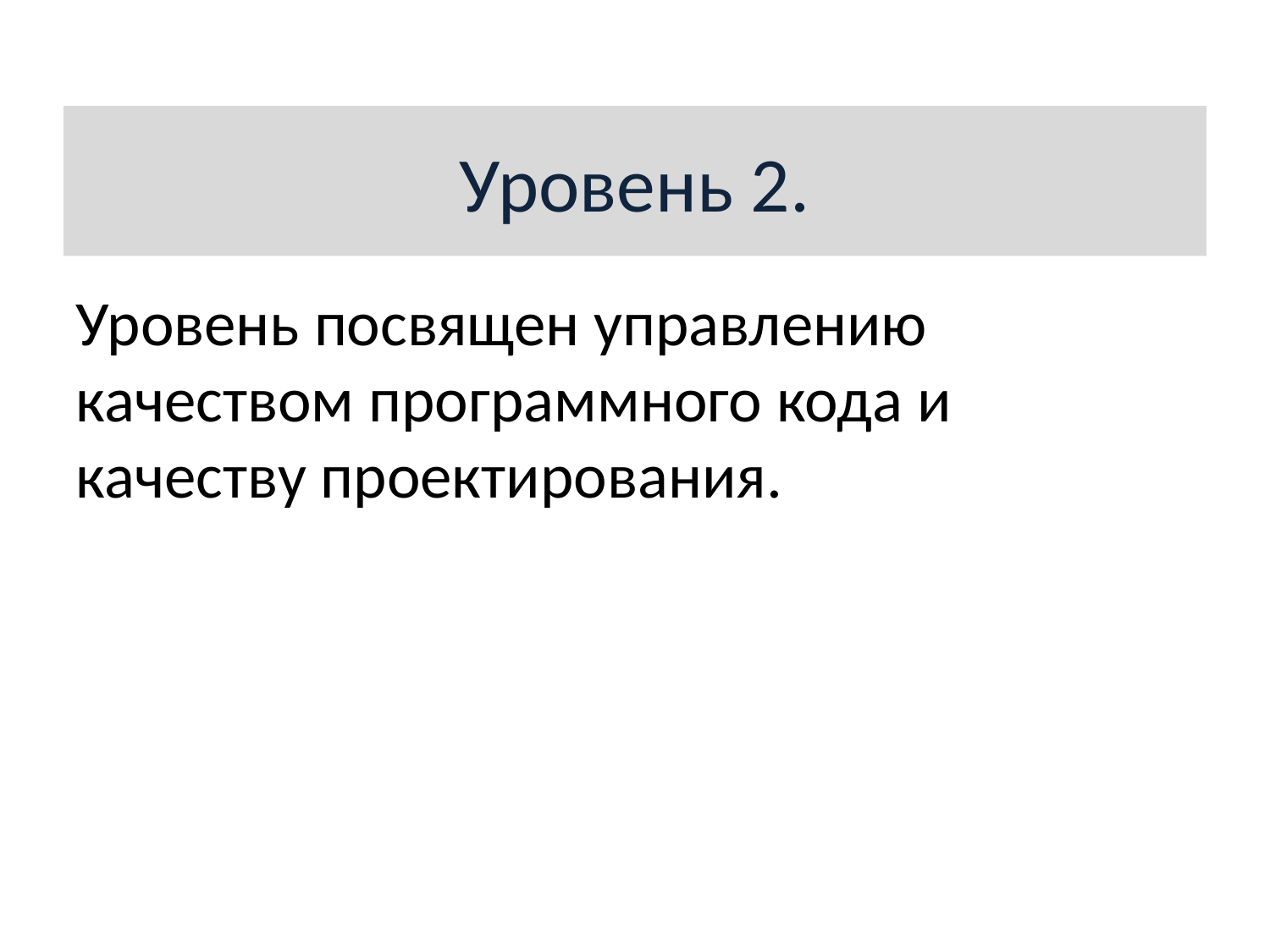

Уровень 2.
Уровень посвящен управлению качеством программного кода и качеству проектирования.